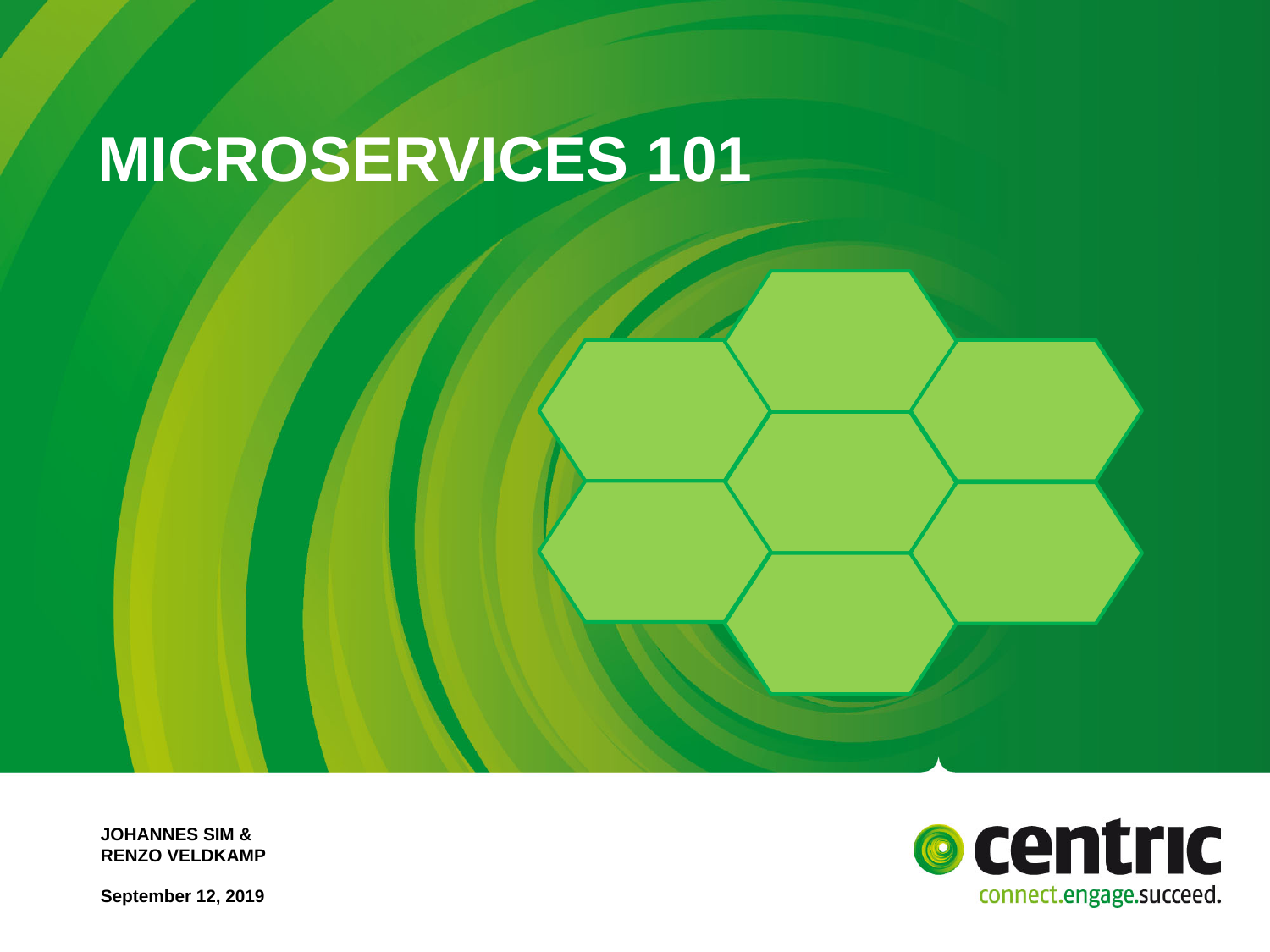

# Microservices 101

Johannes Sim &
Renzo veldkamp
September 12, 2019